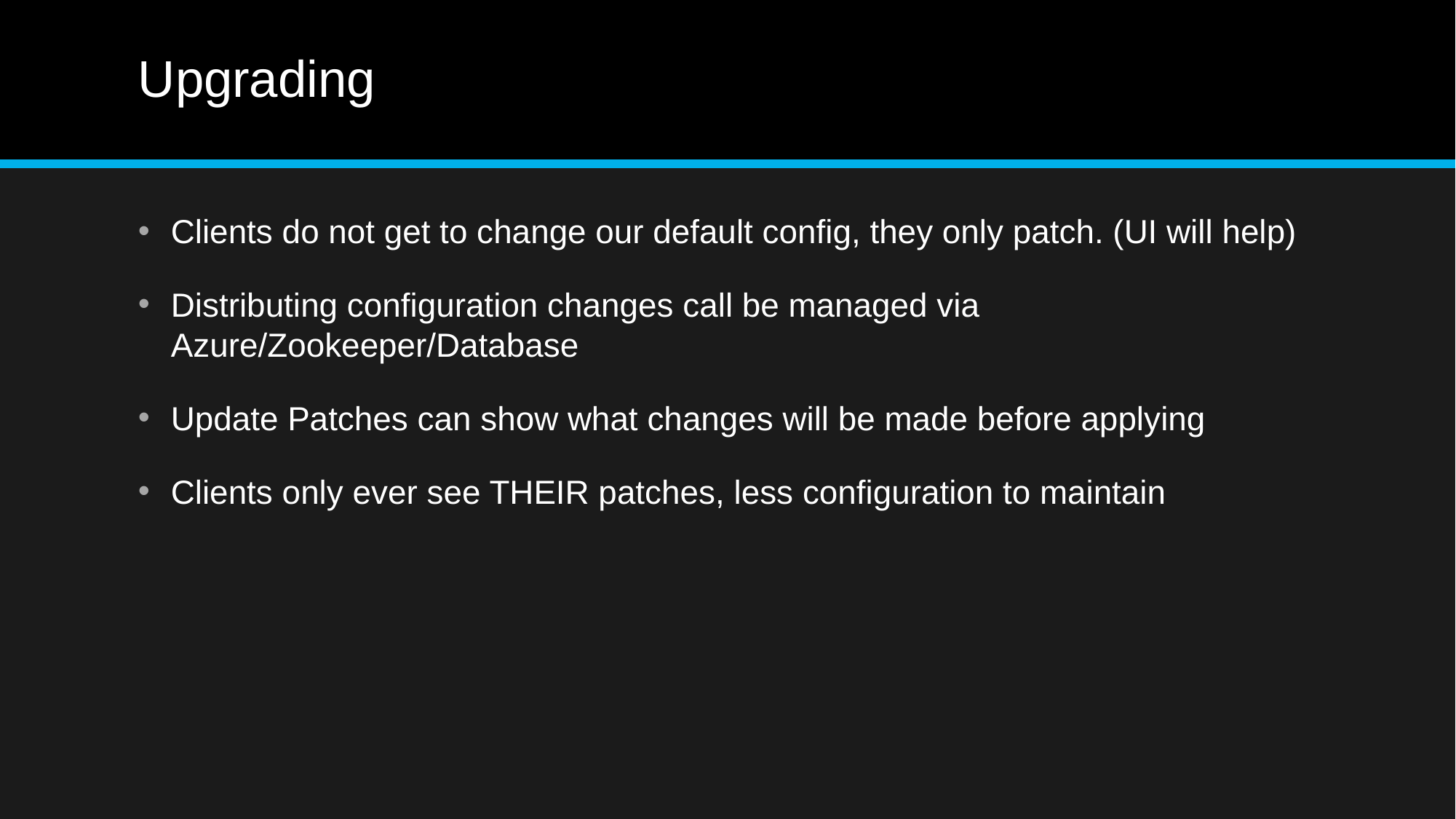

# Upgrading
Clients do not get to change our default config, they only patch. (UI will help)
Distributing configuration changes call be managed via Azure/Zookeeper/Database
Update Patches can show what changes will be made before applying
Clients only ever see THEIR patches, less configuration to maintain